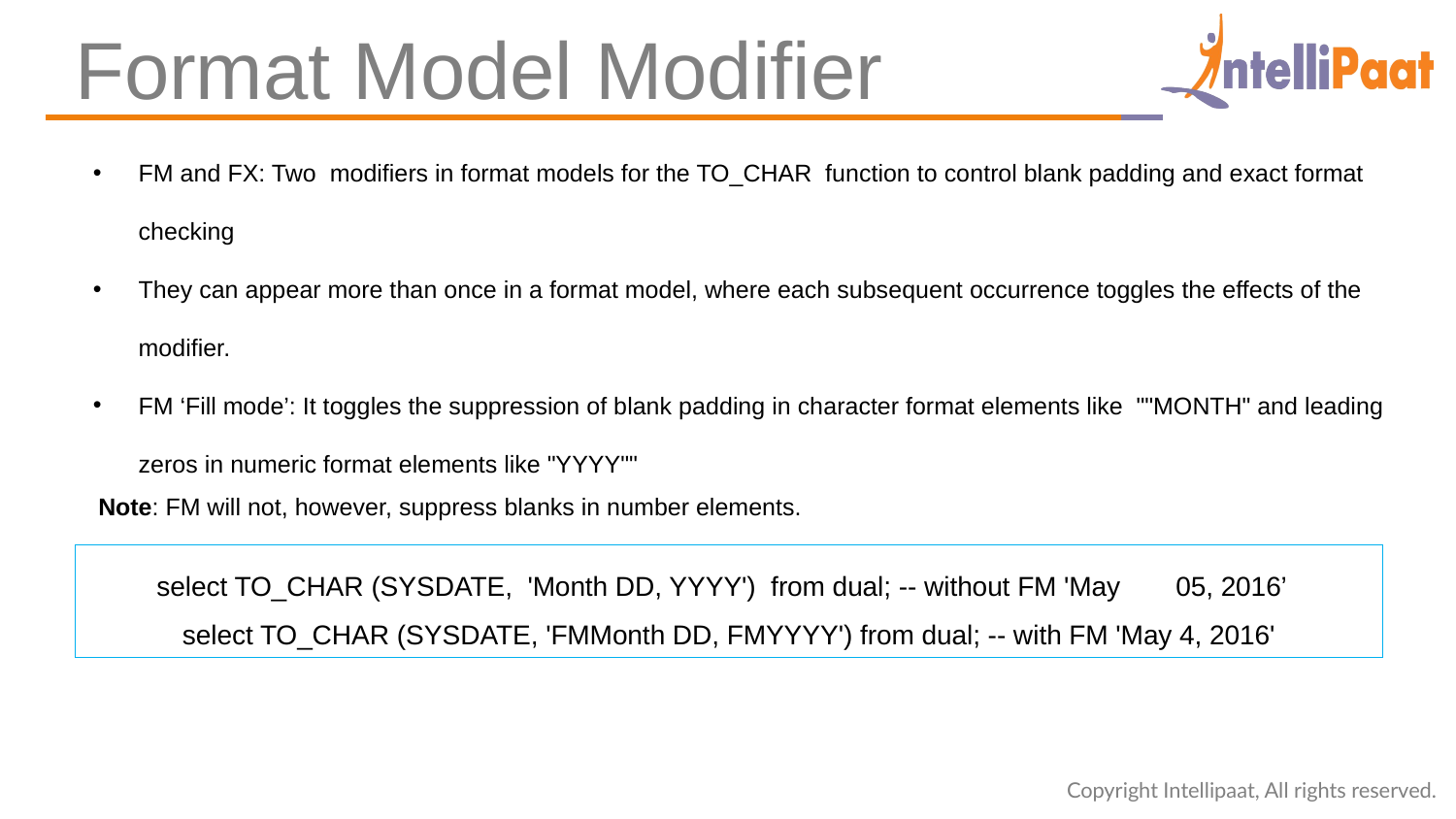

Format Model Modifier
FM and FX: Two  modifiers in format models for the TO_CHAR  function to control blank padding and exact format checking
They can appear more than once in a format model, where each subsequent occurrence toggles the effects of the modifier.
FM ‘Fill mode’: It toggles the suppression of blank padding in character format elements like  ""MONTH" and leading zeros in numeric format elements like "YYYY""
Note: FM will not, however, suppress blanks in number elements.
select TO_CHAR (SYSDATE,  'Month DD, YYYY')  from dual; -- without FM 'May	05, 2016’
select TO_CHAR (SYSDATE, 'FMMonth DD, FMYYYY') from dual; -- with FM 'May 4, 2016'